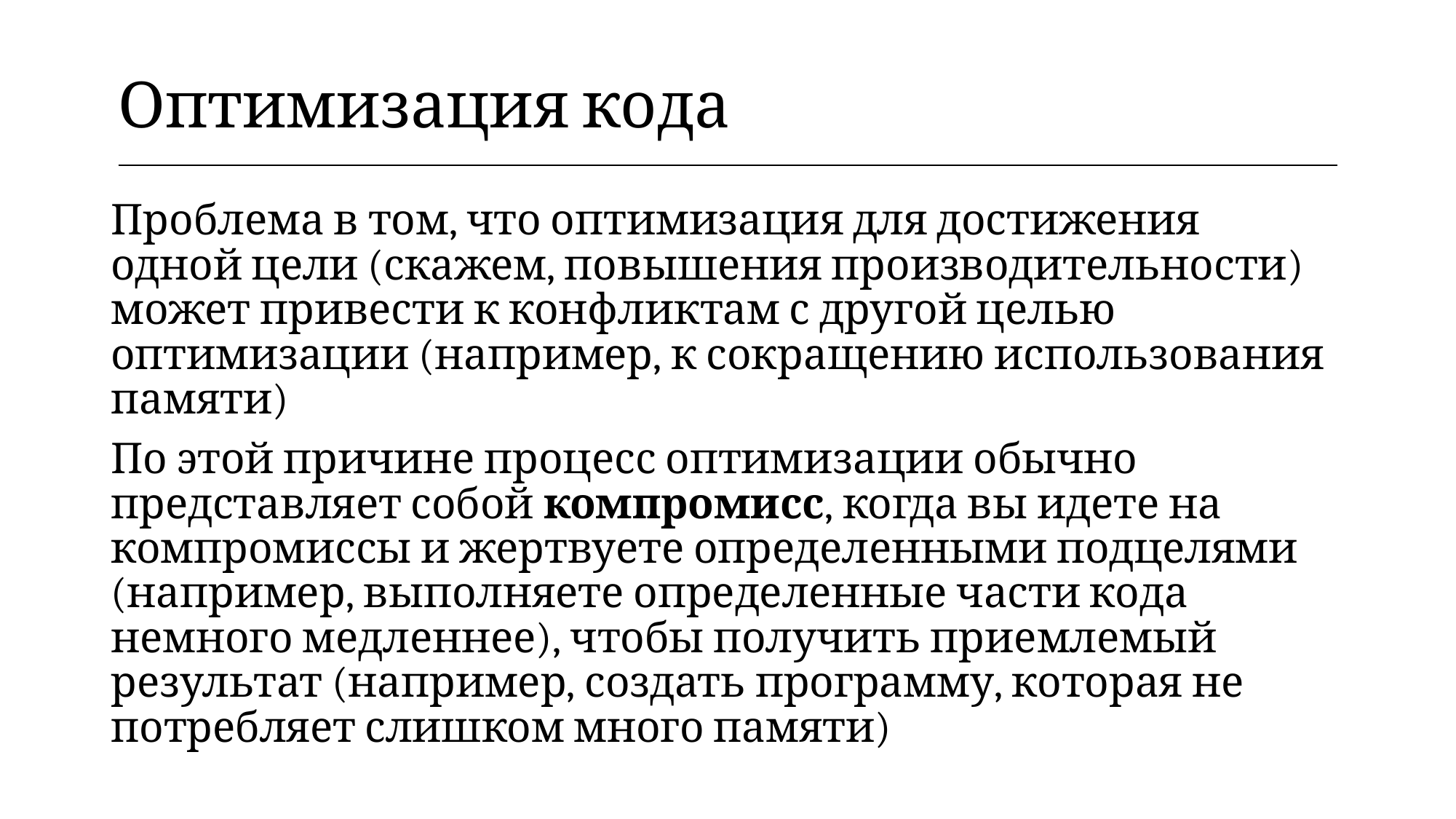

| Оптимизация кода |
| --- |
Проблема в том, что оптимизация для достижения одной цели (скажем, повышения производительности) может привести к конфликтам с другой целью оптимизации (например, к сокращению использования памяти)
По этой причине процесс оптимизации обычно представляет собой компромисс, когда вы идете на компромиссы и жертвуете определенными подцелями (например, выполняете определенные части кода немного медленнее), чтобы получить приемлемый результат (например, создать программу, которая не потребляет слишком много памяти)